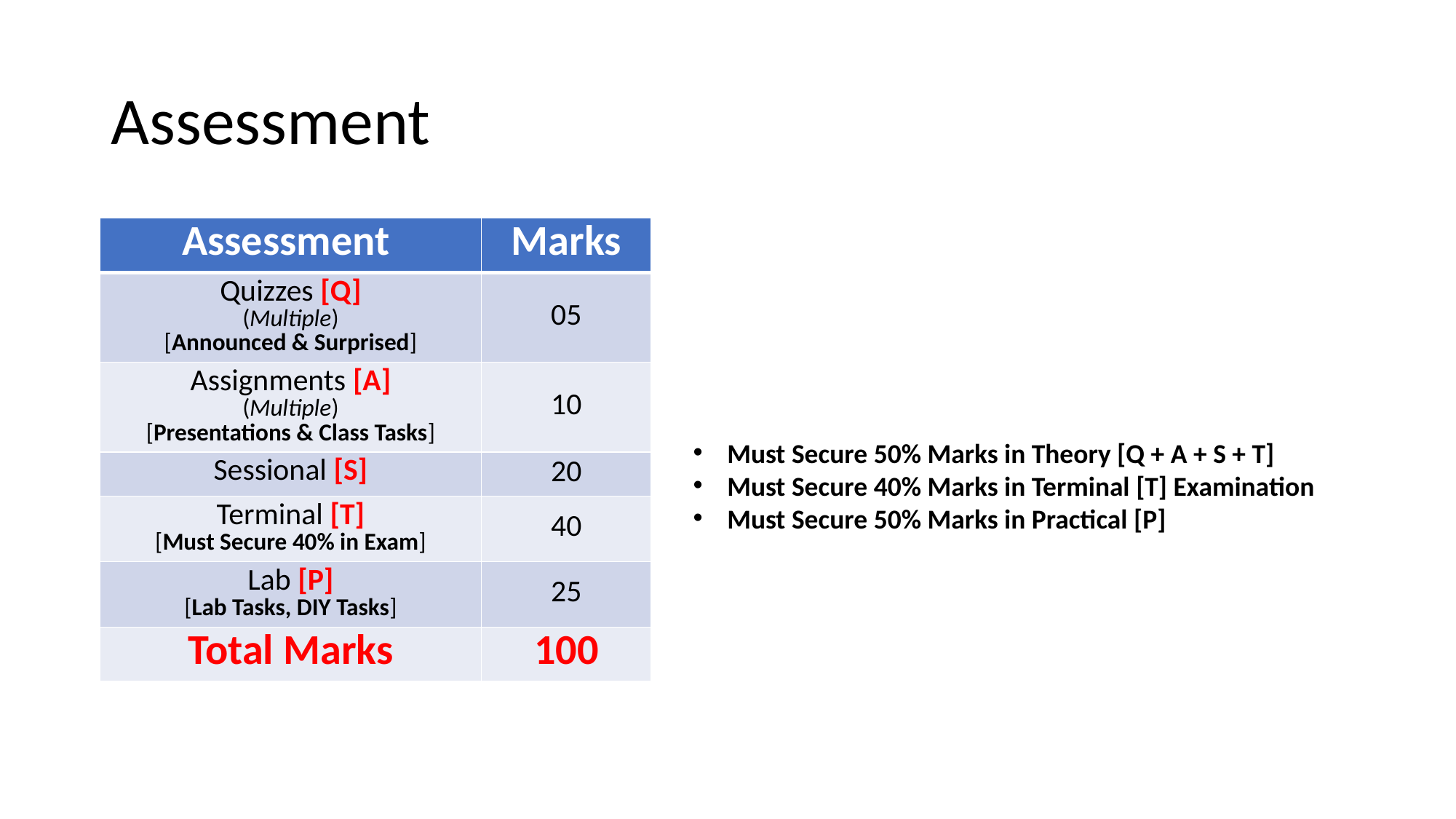

# Assessment
| Assessment | Marks |
| --- | --- |
| Quizzes [Q] (Multiple) [Announced & Surprised] | 05 |
| Assignments [A] (Multiple) [Presentations & Class Tasks] | 10 |
| Sessional [S] | 20 |
| Terminal [T] [Must Secure 40% in Exam] | 40 |
| Lab [P] [Lab Tasks, DIY Tasks] | 25 |
| Total Marks | 100 |
Must Secure 50% Marks in Theory [Q + A + S + T]
Must Secure 40% Marks in Terminal [T] Examination
Must Secure 50% Marks in Practical [P]